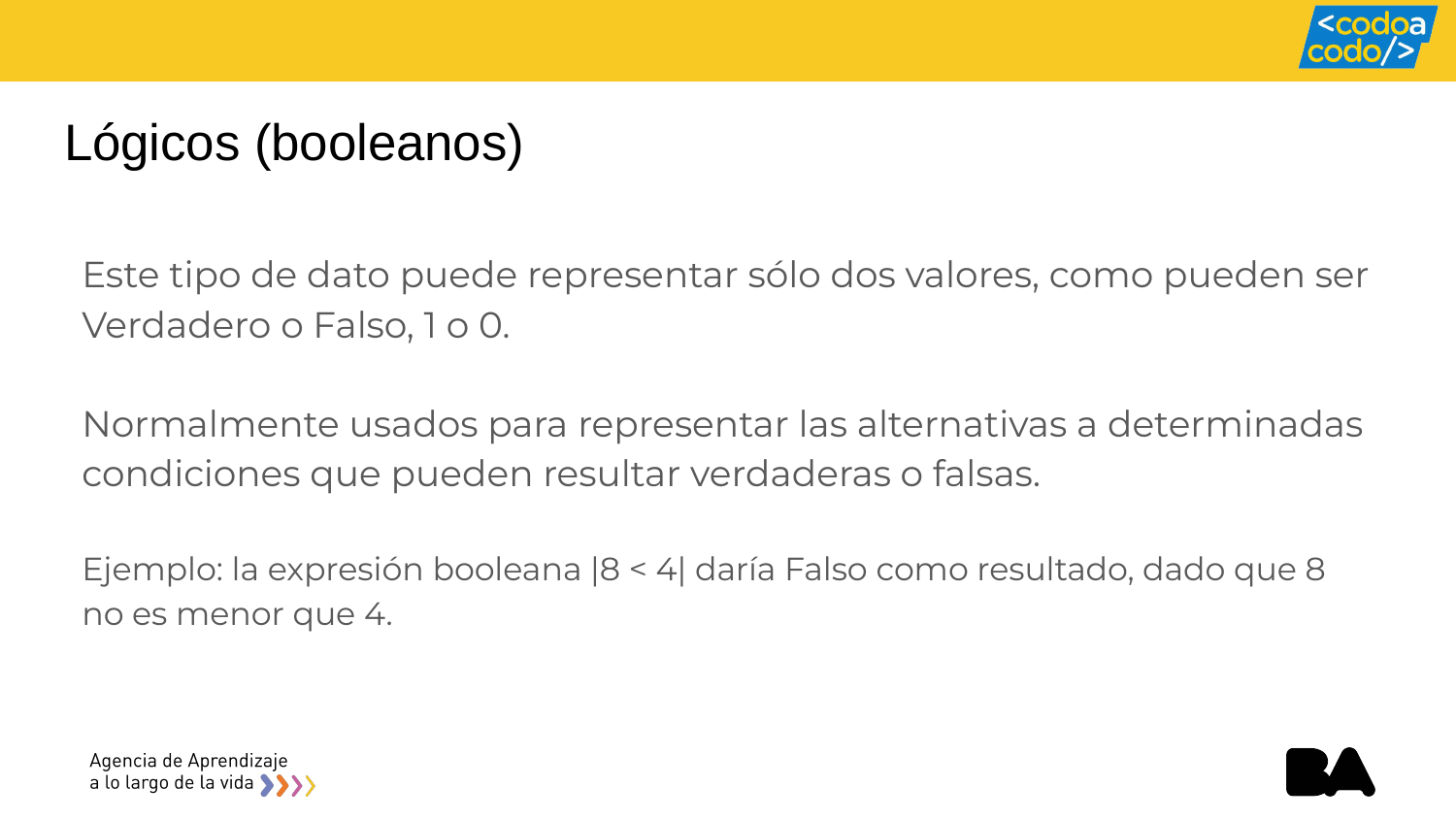

# Lógicos (booleanos)
Este tipo de dato puede representar sólo dos valores, como pueden ser Verdadero o Falso, 1 o 0.
Normalmente usados para representar las alternativas a determinadas condiciones que pueden resultar verdaderas o falsas.
Ejemplo: la expresión booleana |8 < 4| daría Falso como resultado, dado que 8 no es menor que 4.